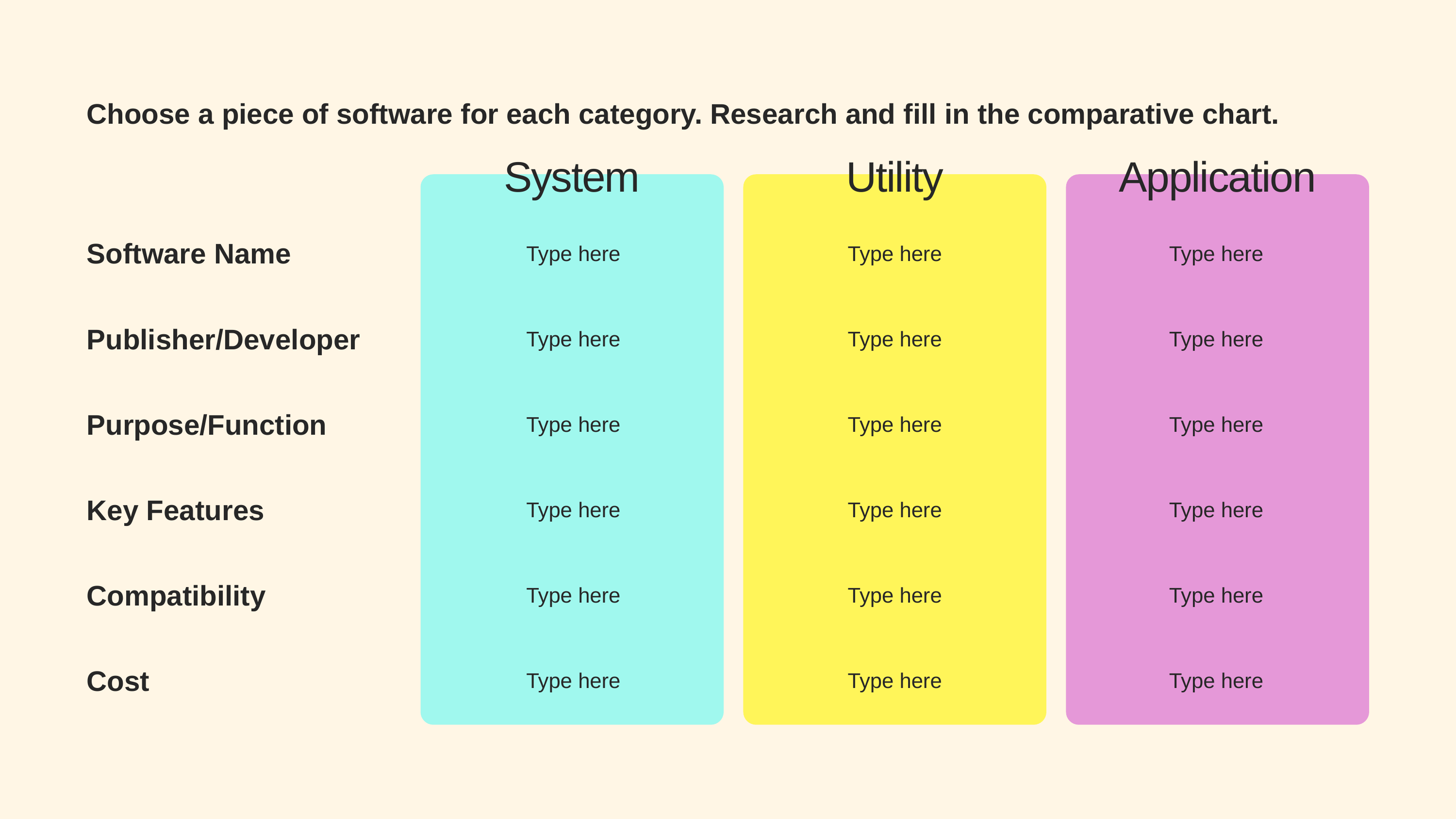

Choose a piece of software for each category. Research and fill in the comparative chart.
System
Utility
Application

Software Name
Type here
Type here
Type here
Publisher/Developer
Type here
Type here
Type here
Purpose/Function
Type here
Type here
Type here
Key Features
Type here
Type here
Type here
Compatibility
Type here
Type here
Type here
Cost
Type here
Type here
Type here